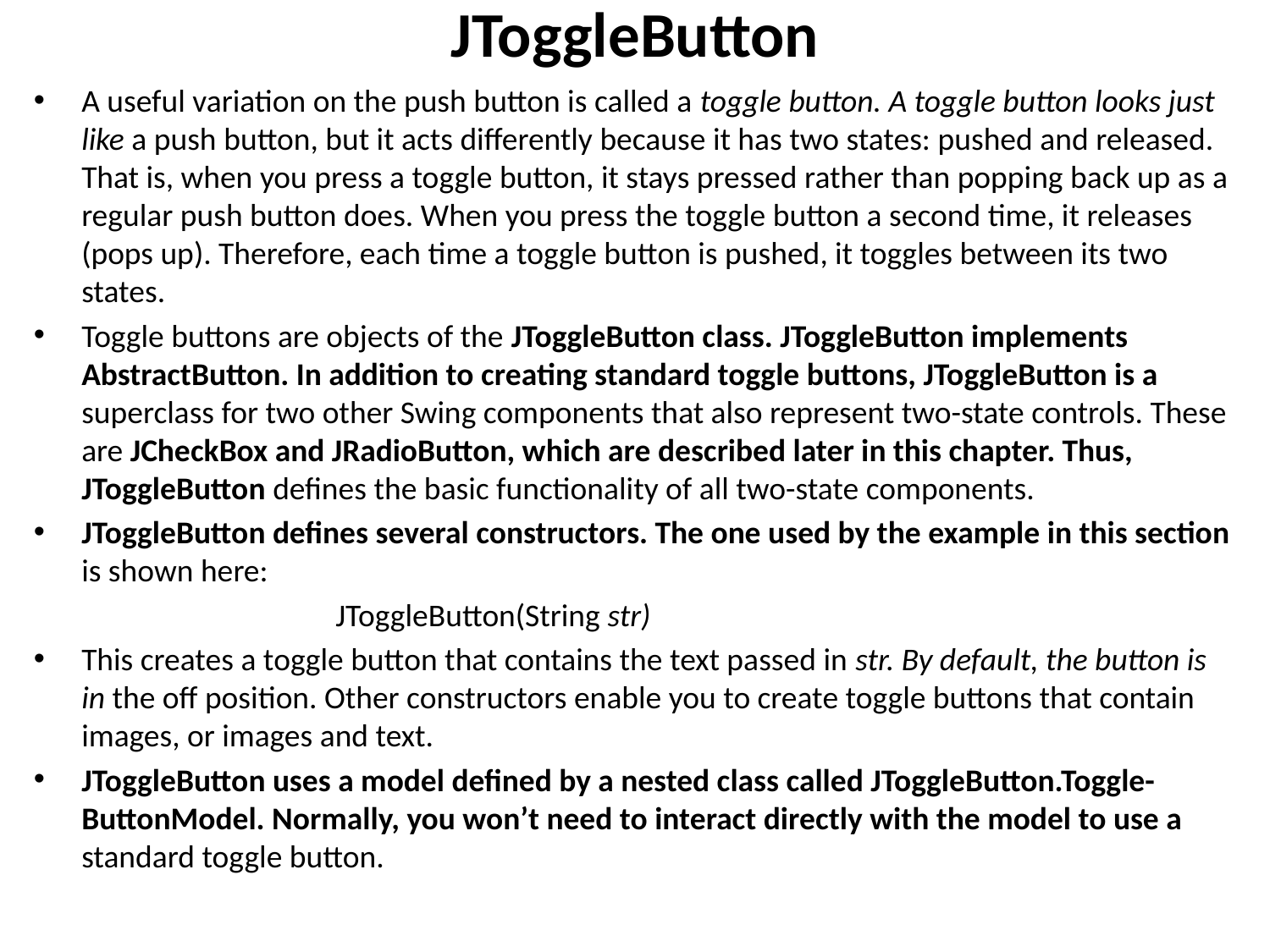

# JToggleButton
A useful variation on the push button is called a toggle button. A toggle button looks just like a push button, but it acts differently because it has two states: pushed and released. That is, when you press a toggle button, it stays pressed rather than popping back up as a regular push button does. When you press the toggle button a second time, it releases (pops up). Therefore, each time a toggle button is pushed, it toggles between its two states.
Toggle buttons are objects of the JToggleButton class. JToggleButton implements AbstractButton. In addition to creating standard toggle buttons, JToggleButton is a superclass for two other Swing components that also represent two-state controls. These are JCheckBox and JRadioButton, which are described later in this chapter. Thus, JToggleButton defines the basic functionality of all two-state components.
JToggleButton defines several constructors. The one used by the example in this section is shown here:
			JToggleButton(String str)
This creates a toggle button that contains the text passed in str. By default, the button is in the off position. Other constructors enable you to create toggle buttons that contain images, or images and text.
JToggleButton uses a model defined by a nested class called JToggleButton.Toggle-ButtonModel. Normally, you won’t need to interact directly with the model to use a standard toggle button.